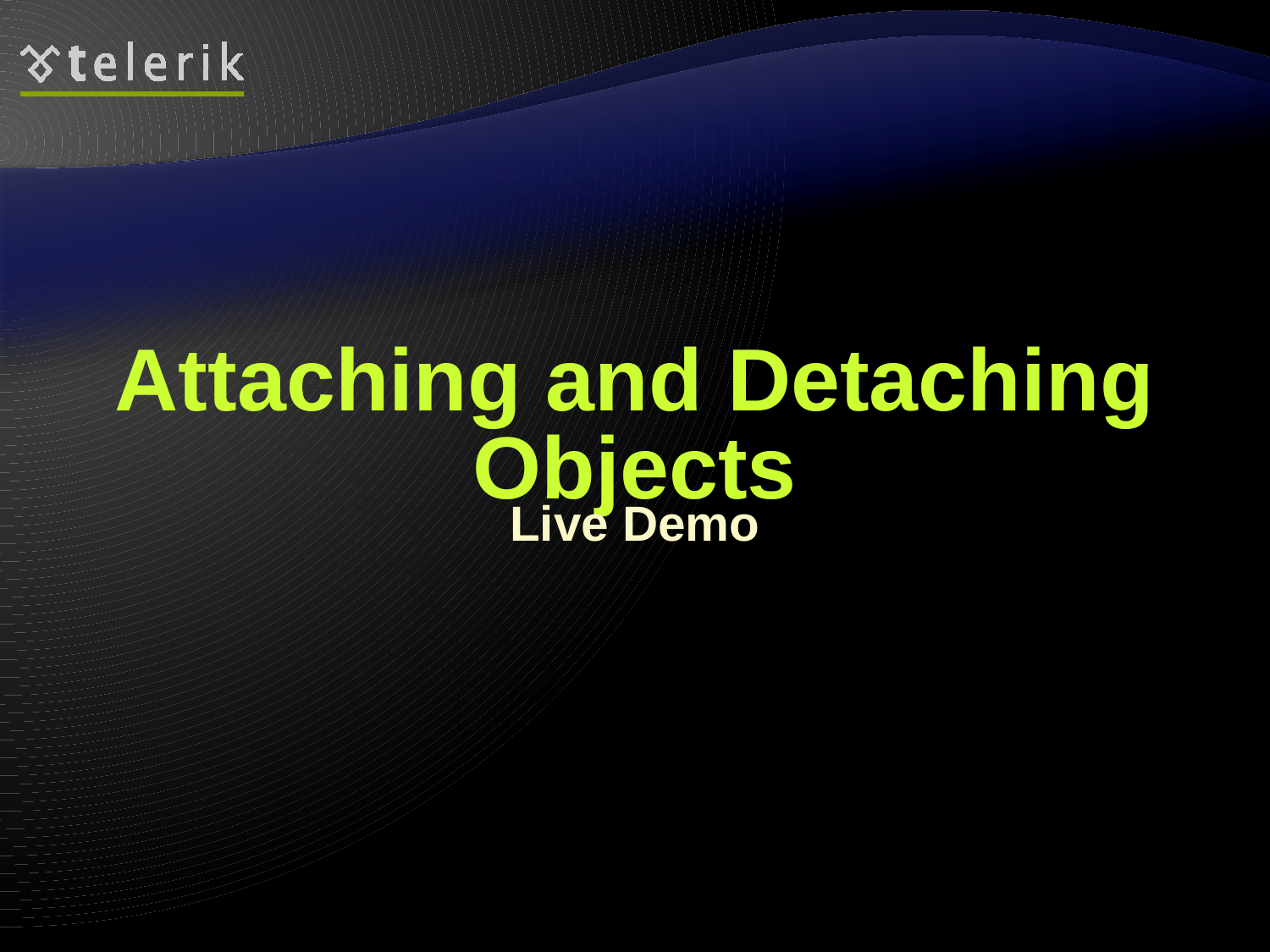

# Attaching and Detaching Objects
Live Demo